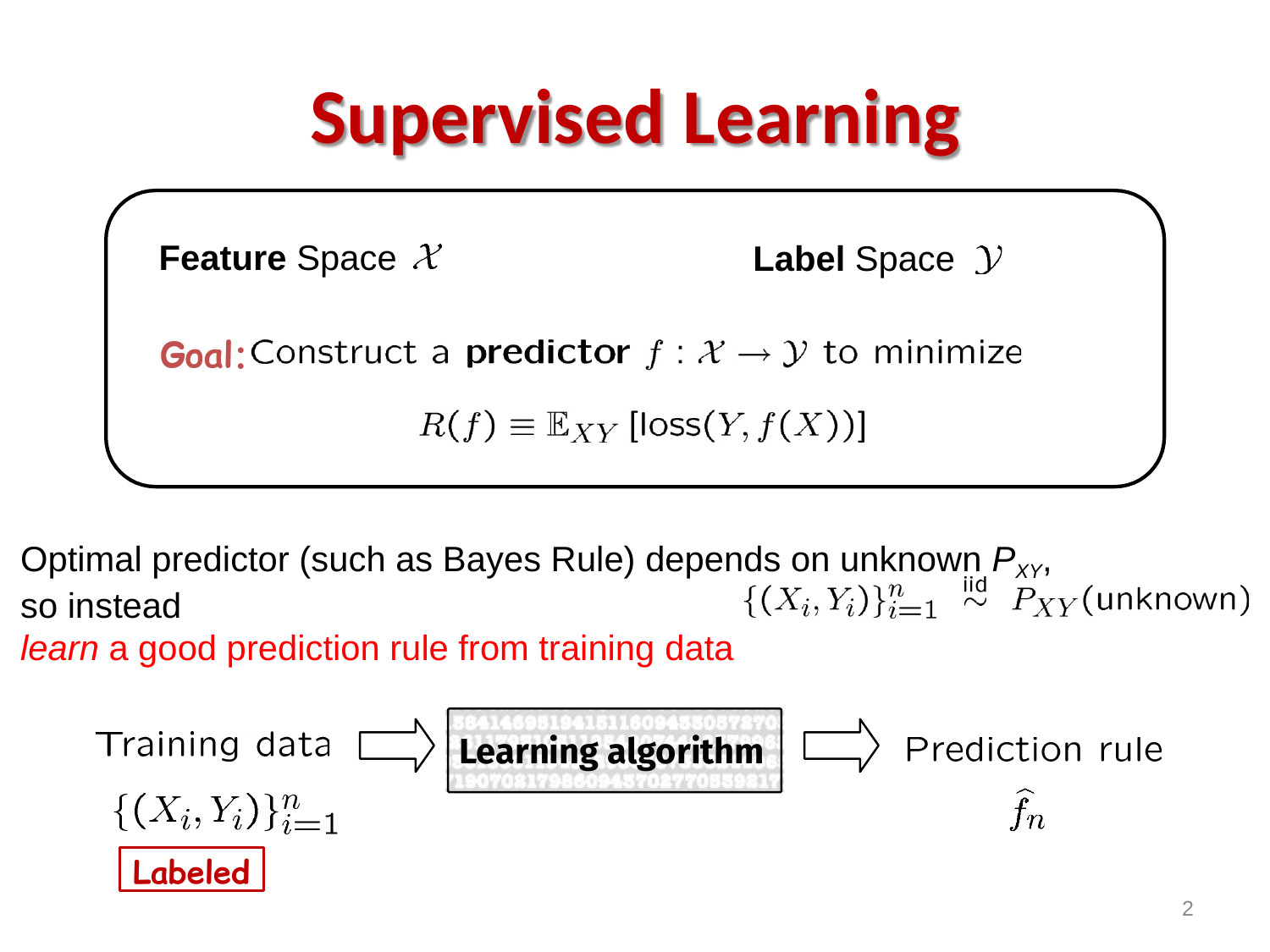

# Supervised Learning

Feature Space
Label Space

Goal:

Optimal predictor (such as Bayes Rule) depends on unknown PXY, so instead
learn a good prediction rule from training data

Learning algorithm

Labeled
2